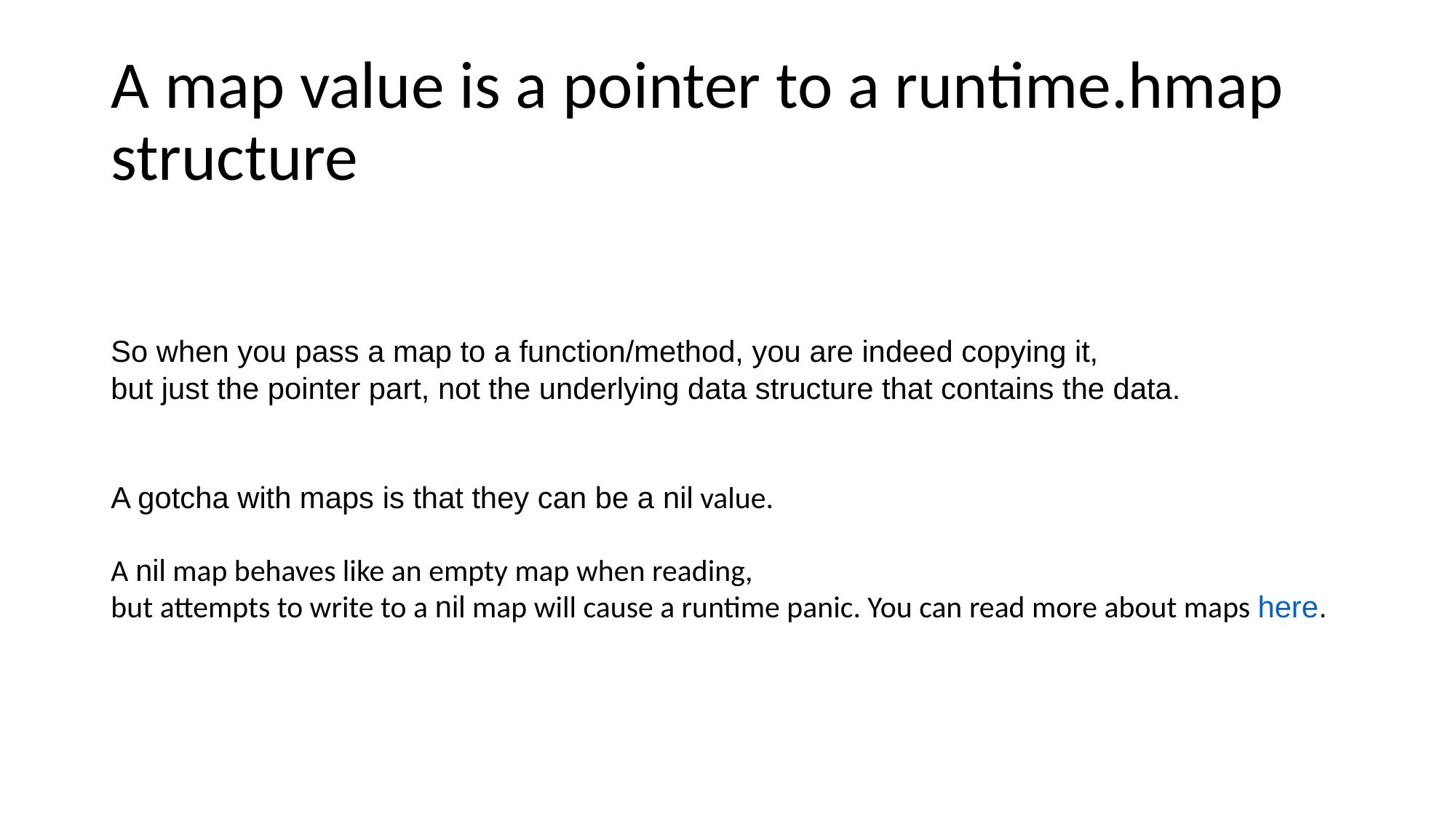

# A map value is a pointer to a runtime.hmap structure
So when you pass a map to a function/method, you are indeed copying it,
but just the pointer part, not the underlying data structure that contains the data.

A gotcha with maps is that they can be a nil value.

A nil map behaves like an empty map when reading,
but attempts to write to a nil map will cause a runtime panic. You can read more about maps here.